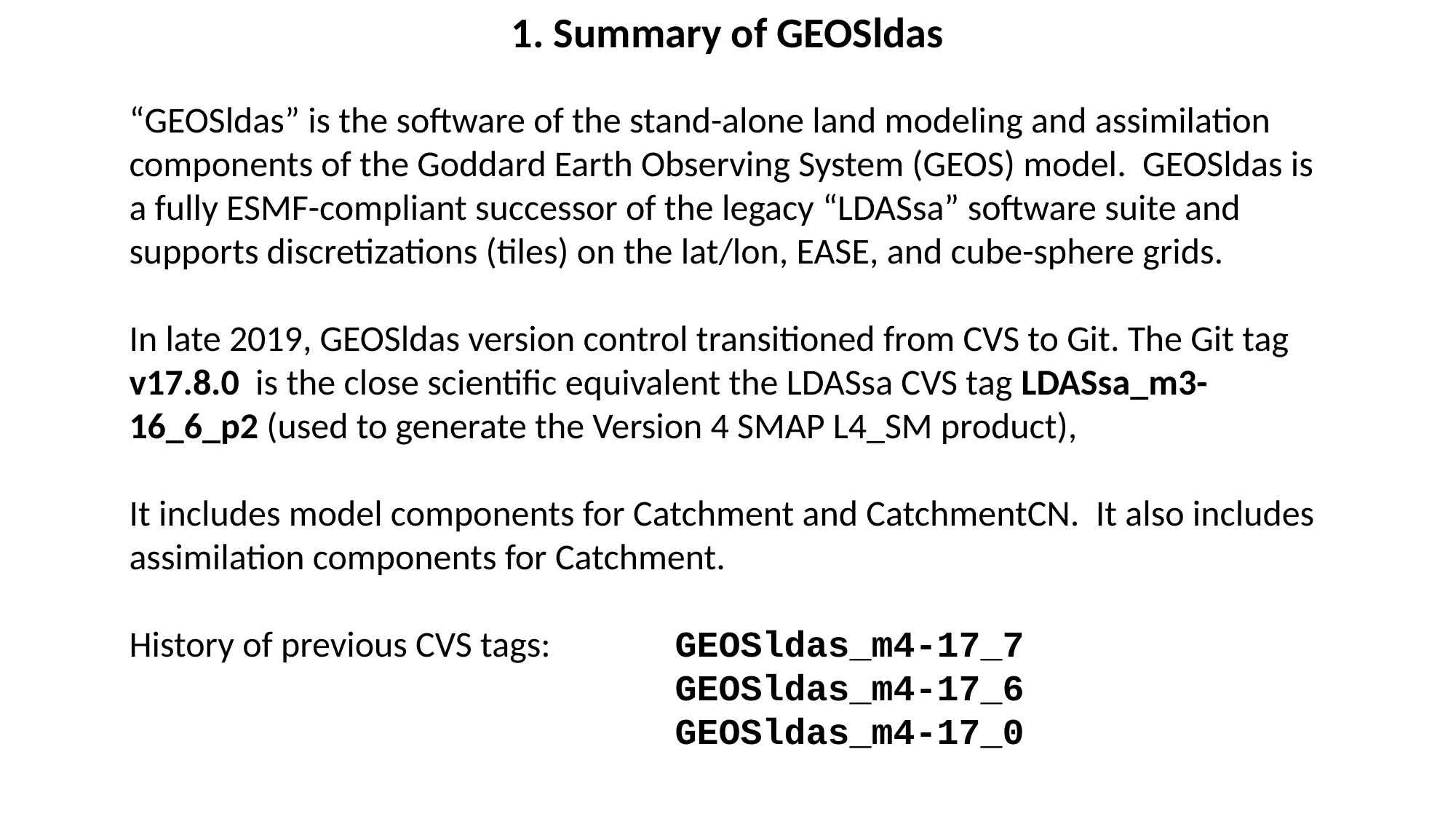

1. Summary of GEOSldas
“GEOSldas” is the software of the stand-alone land modeling and assimilation components of the Goddard Earth Observing System (GEOS) model.  GEOSldas is a fully ESMF-compliant successor of the legacy “LDASsa” software suite and supports discretizations (tiles) on the lat/lon, EASE, and cube-sphere grids.

In late 2019, GEOSldas version control transitioned from CVS to Git. The Git tag v17.8.0  is the close scientific equivalent the LDASsa CVS tag LDASsa_m3-16_6_p2 (used to generate the Version 4 SMAP L4_SM product),

It includes model components for Catchment and CatchmentCN.  It also includes assimilation components for Catchment.

History of previous CVS tags: 		GEOSldas_m4-17_7
					GEOSldas_m4-17_6
					GEOSldas_m4-17_0